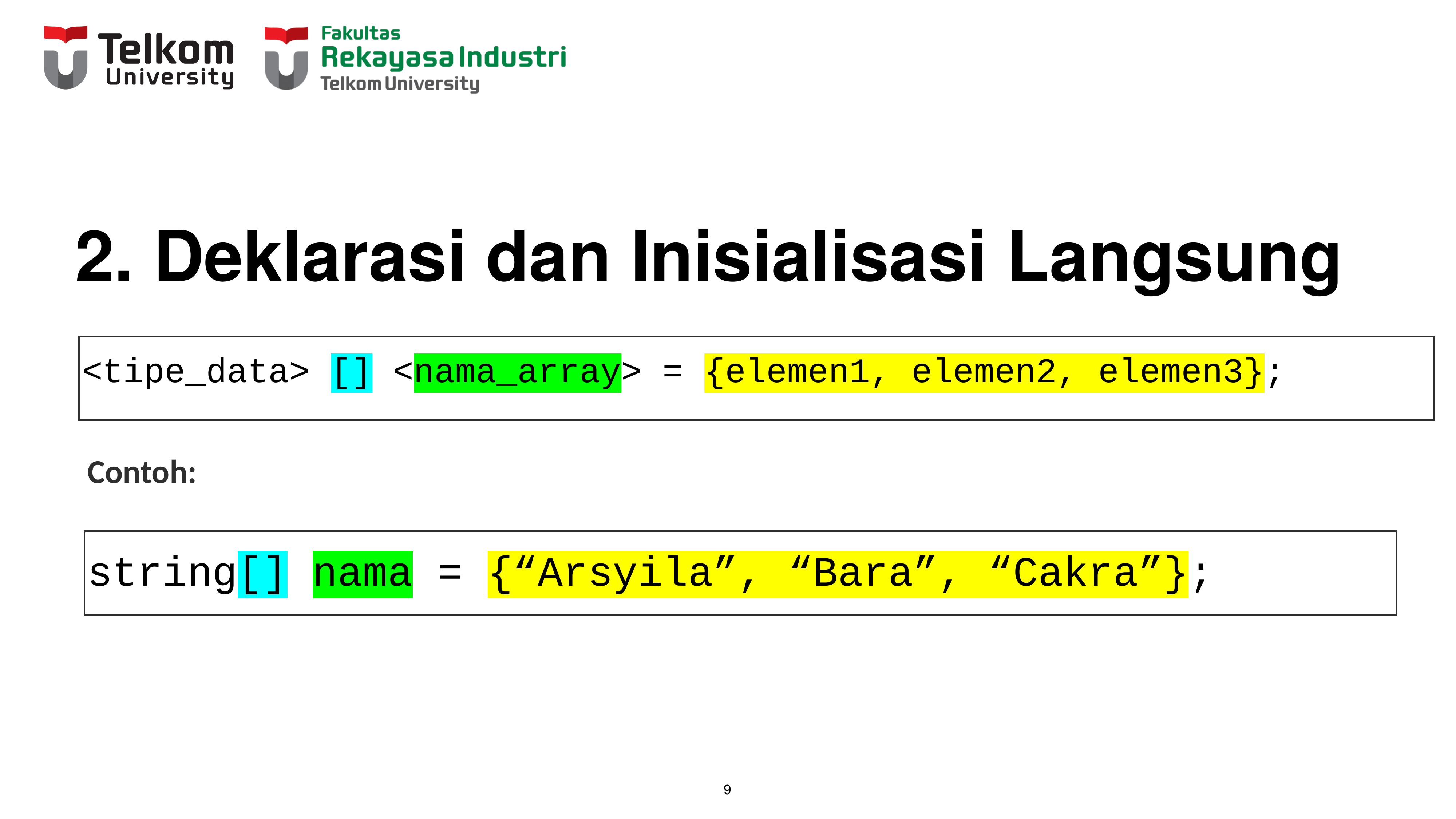

# 2. Deklarasi dan Inisialisasi Langsung
<tipe_data> [] <nama_array> = {elemen1, elemen2, elemen3};
Contoh:
string[] nama = {“Arsyila”, “Bara”, “Cakra”};

9